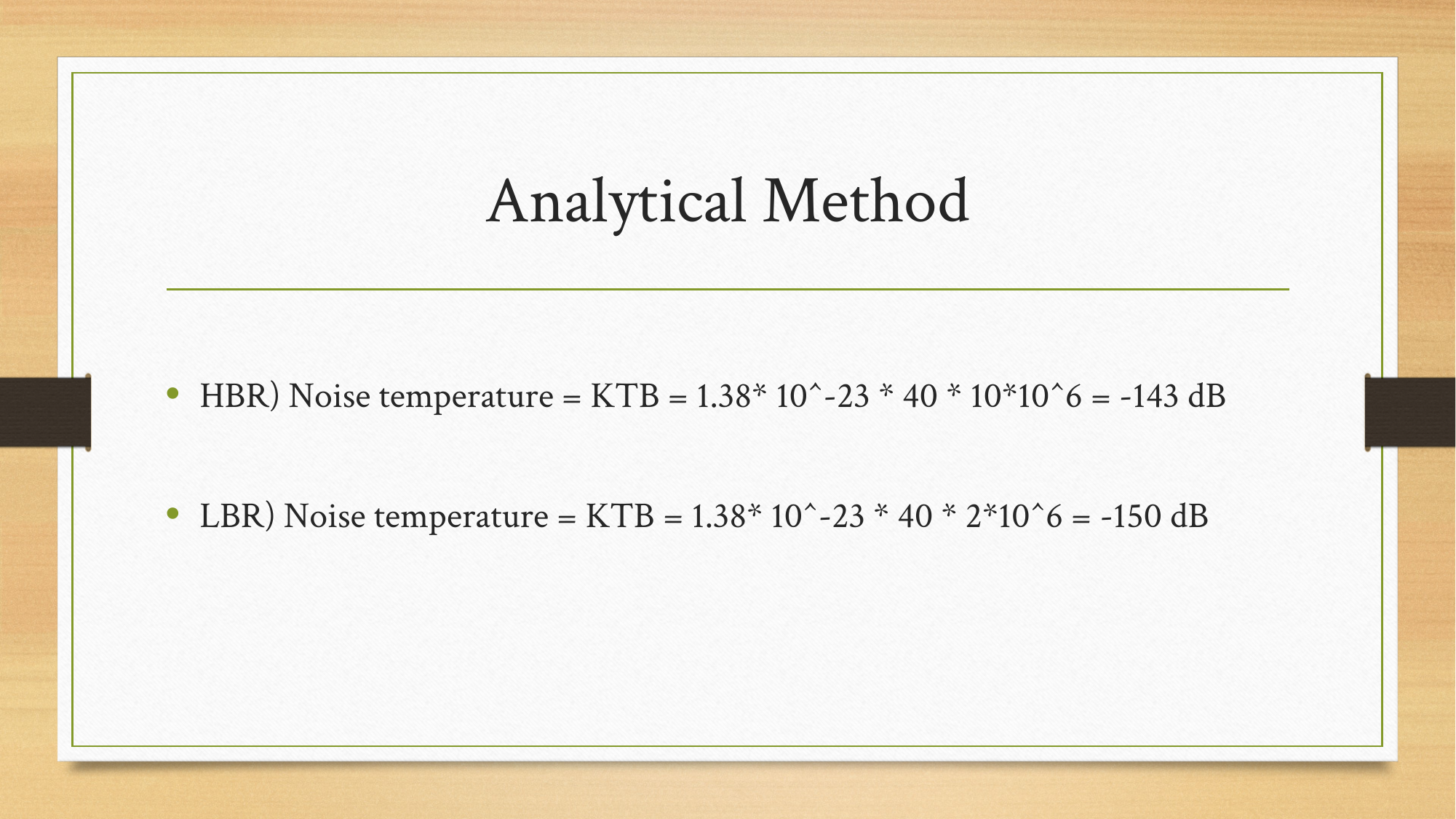

# Analytical Method

HBR) Noise temperature = KTB = 1.38* 10^-23 * 40 * 10*10^6 = -143 dB

LBR) Noise temperature = KTB = 1.38* 10^-23 * 40 * 2*10^6 = -150 dB